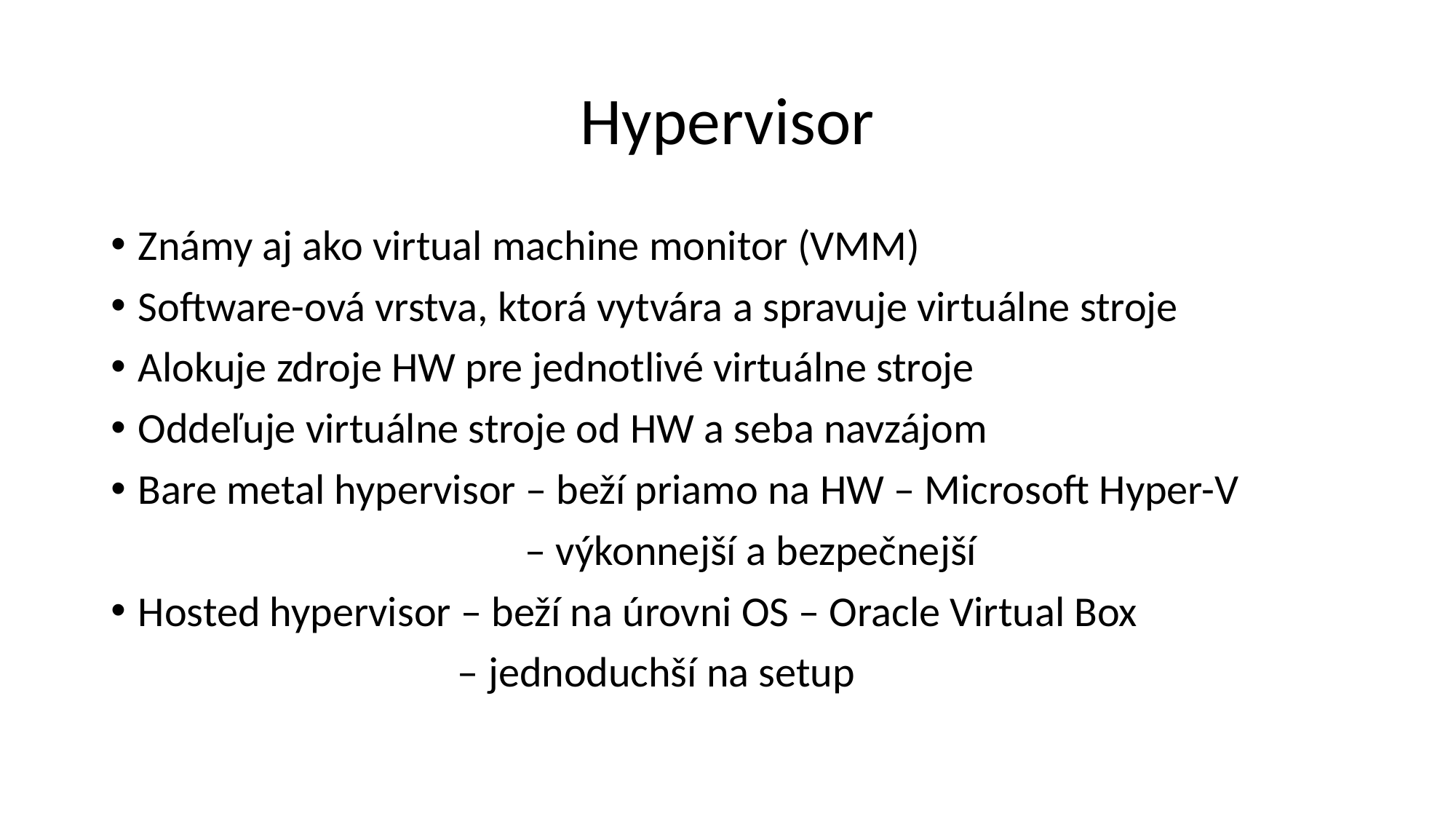

# Hypervisor
Známy aj ako virtual machine monitor (VMM)
Software-ová vrstva, ktorá vytvára a spravuje virtuálne stroje
Alokuje zdroje HW pre jednotlivé virtuálne stroje
Oddeľuje virtuálne stroje od HW a seba navzájom
Bare metal hypervisor – beží priamo na HW – Microsoft Hyper-V
			         – výkonnejší a bezpečnejší
Hosted hypervisor – beží na úrovni OS – Oracle Virtual Box
			  – jednoduchší na setup